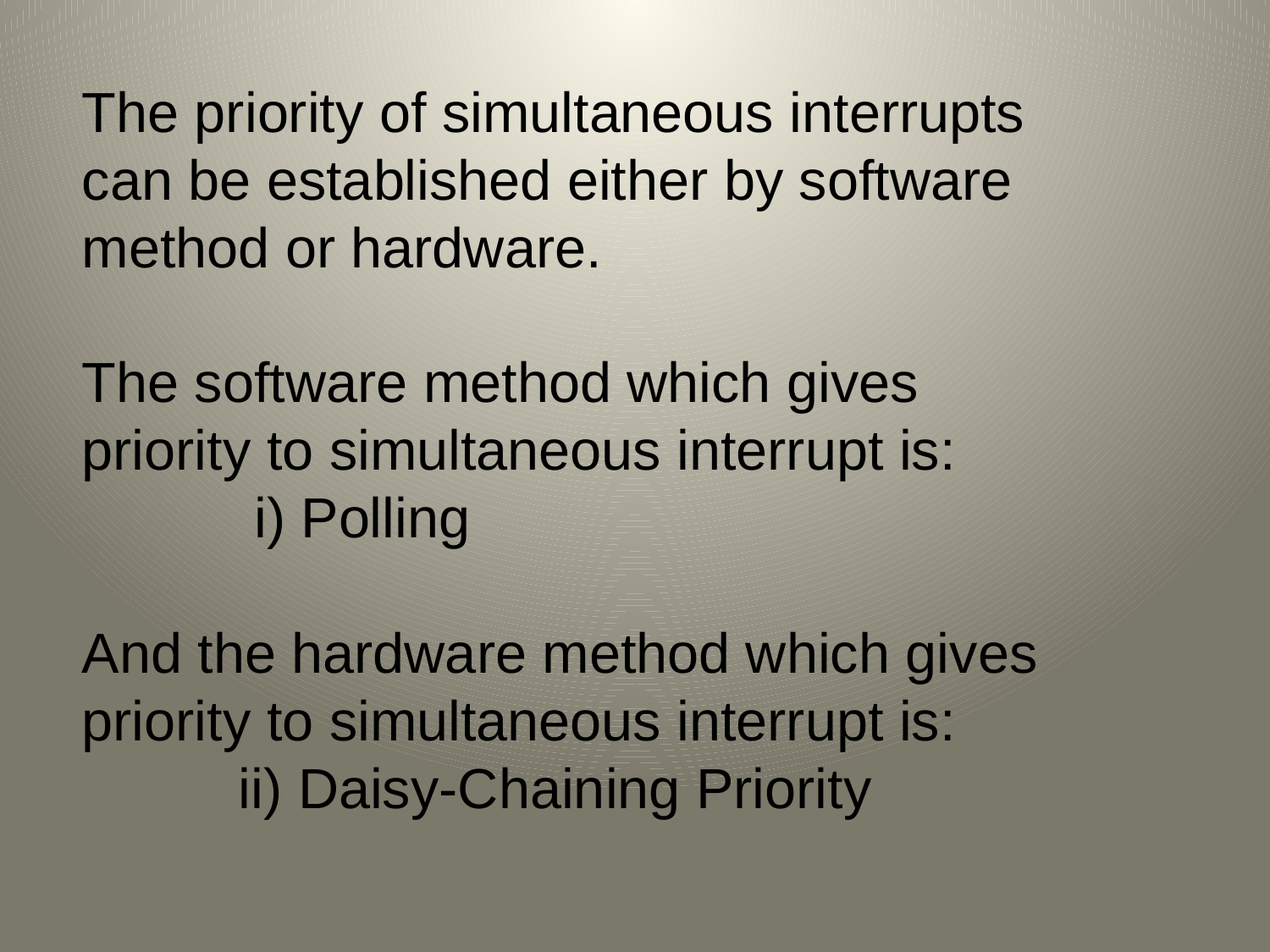

The priority of simultaneous interrupts can be established either by software method or hardware.
The software method which gives priority to simultaneous interrupt is:
           i) Polling

And the hardware method which gives priority to simultaneous interrupt is:
          ii) Daisy-Chaining Priority